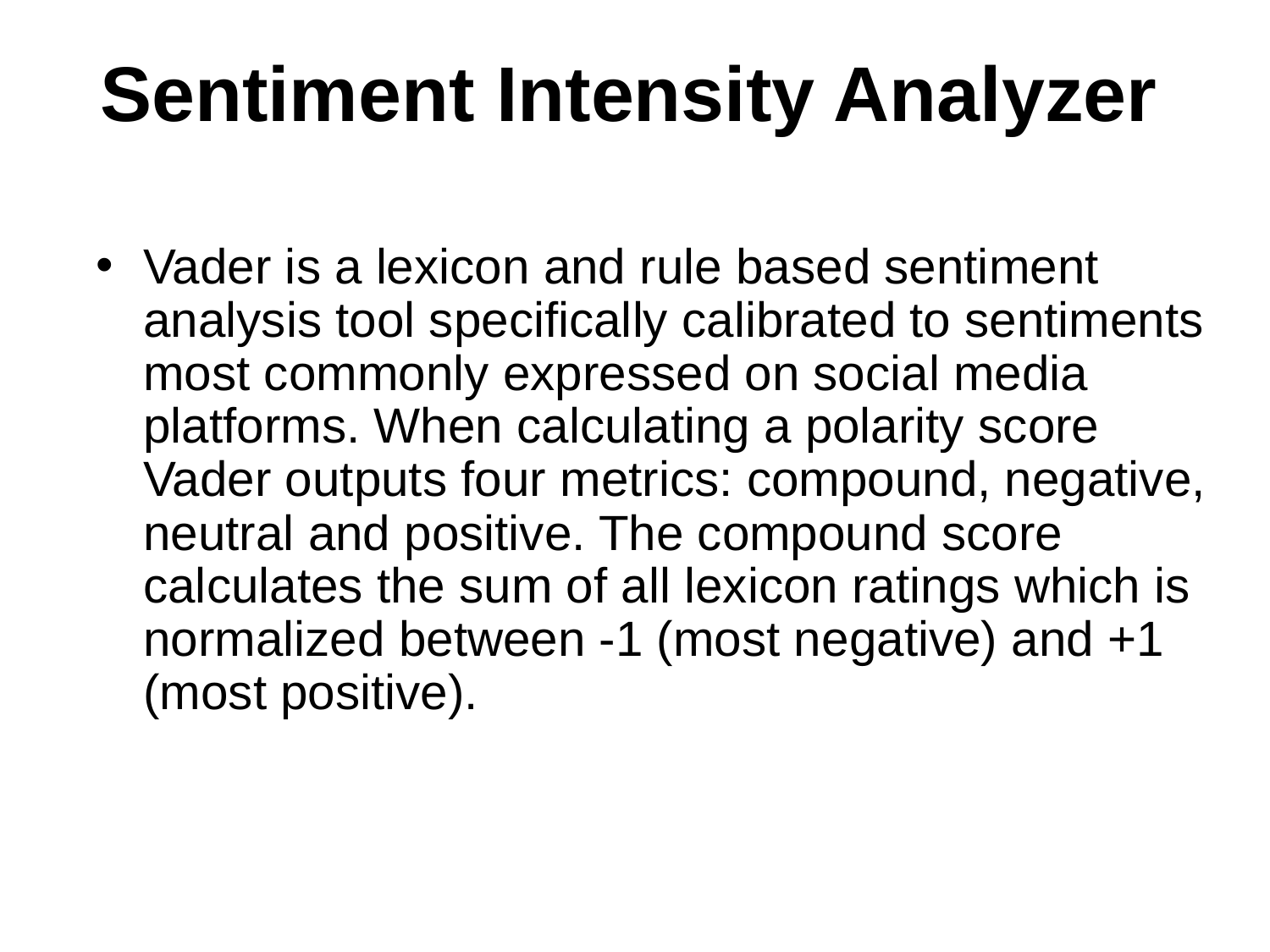

# Sentiment Intensity Analyzer
Vader is a lexicon and rule based sentiment analysis tool specifically calibrated to sentiments most commonly expressed on social media platforms. When calculating a polarity score Vader outputs four metrics: compound, negative, neutral and positive. The compound score calculates the sum of all lexicon ratings which is normalized between -1 (most negative) and +1 (most positive).